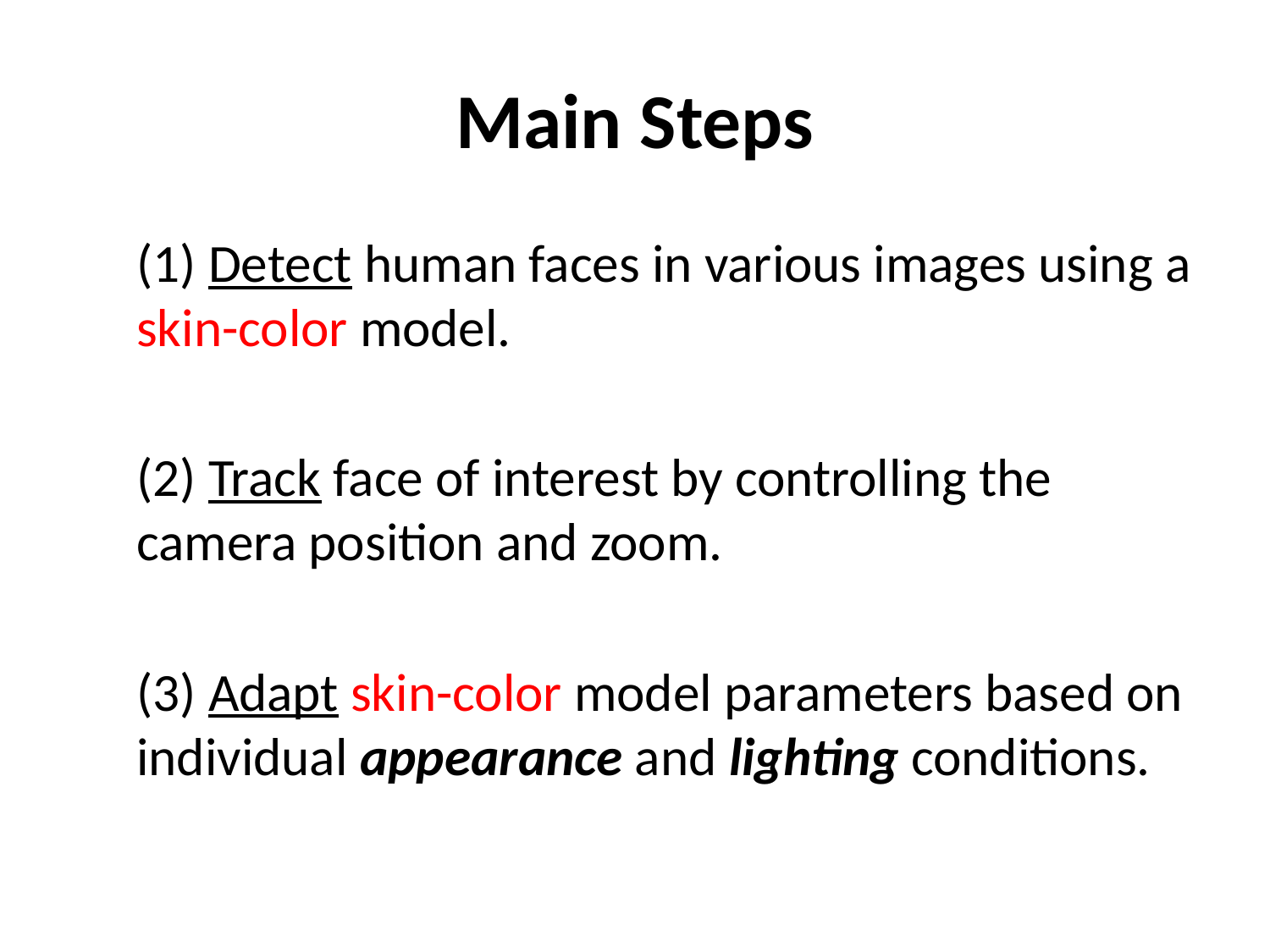

# Main Steps
(1) Detect human faces in various images using a skin-color model.

(2) Track face of interest by controlling the camera position and zoom.

(3) Adapt skin-color model parameters based on individual appearance and lighting conditions.